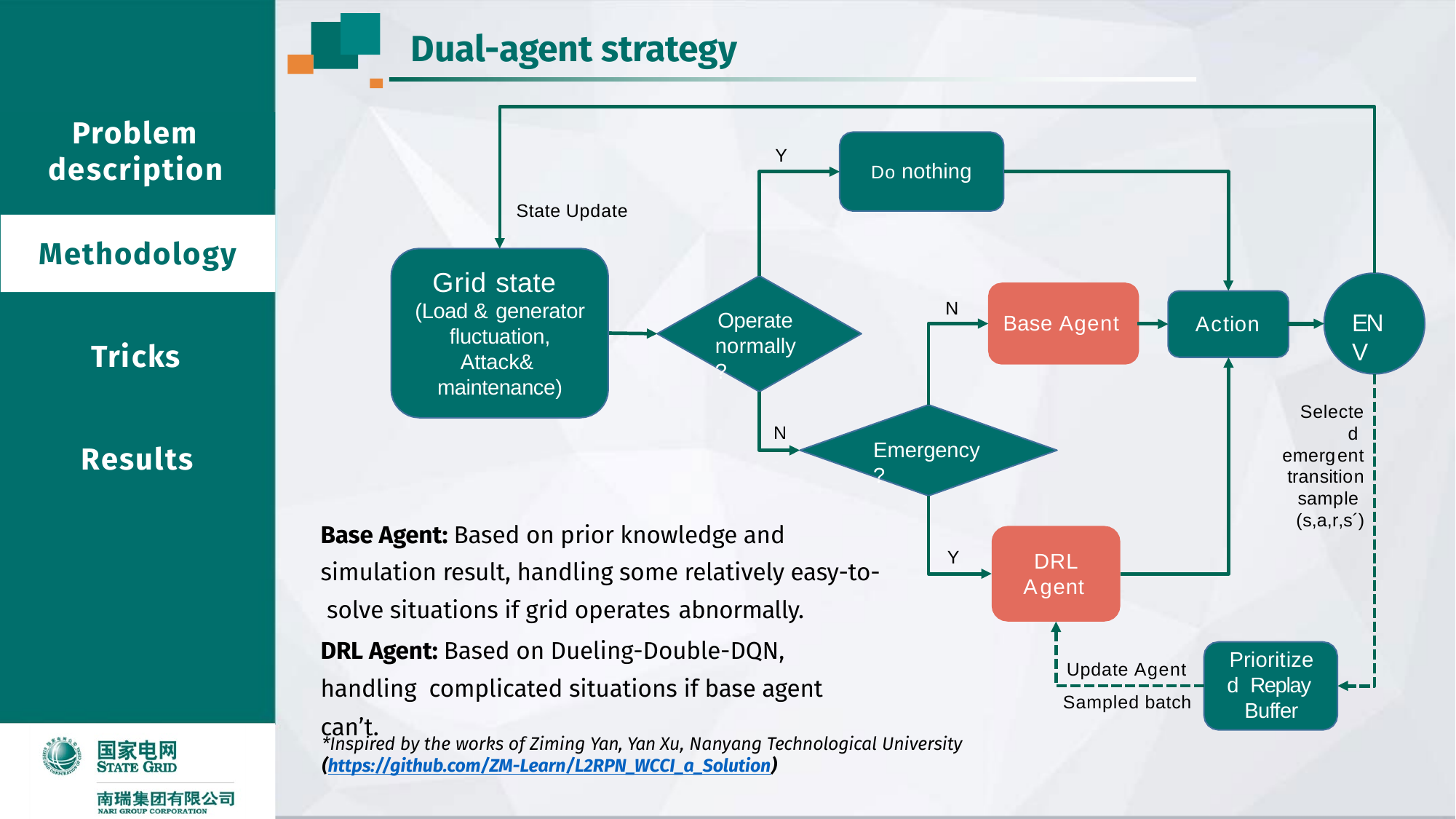

# Dual-agent strategy

Problem  description

Y
Do nothing

State Update

Methodology

Grid state

N
(Load & generator  fluctuation,  Attack&  maintenance)
Operate  normally?
ENV
Base Agent
Action

Tricks
Selected  emergent  transition  sample  (s,a,r,s´)

N
Emergency?
Results
Base Agent: Based on prior knowledge and  simulation result, handling some relatively easy-to-  solve situations if grid operates abnormally.
DRL Agent: Based on Dueling-Double-DQN, handling  complicated situations if base agent can’t.

Y
DRL
Agent

Prioritized  Replay  Buffer
Update Agent
Sampled batch

*Inspired by the works of Ziming Yan, Yan Xu, Nanyang Technological University
(https://github.com/ZM-Learn/L2RPN_WCCI_a_Solution)